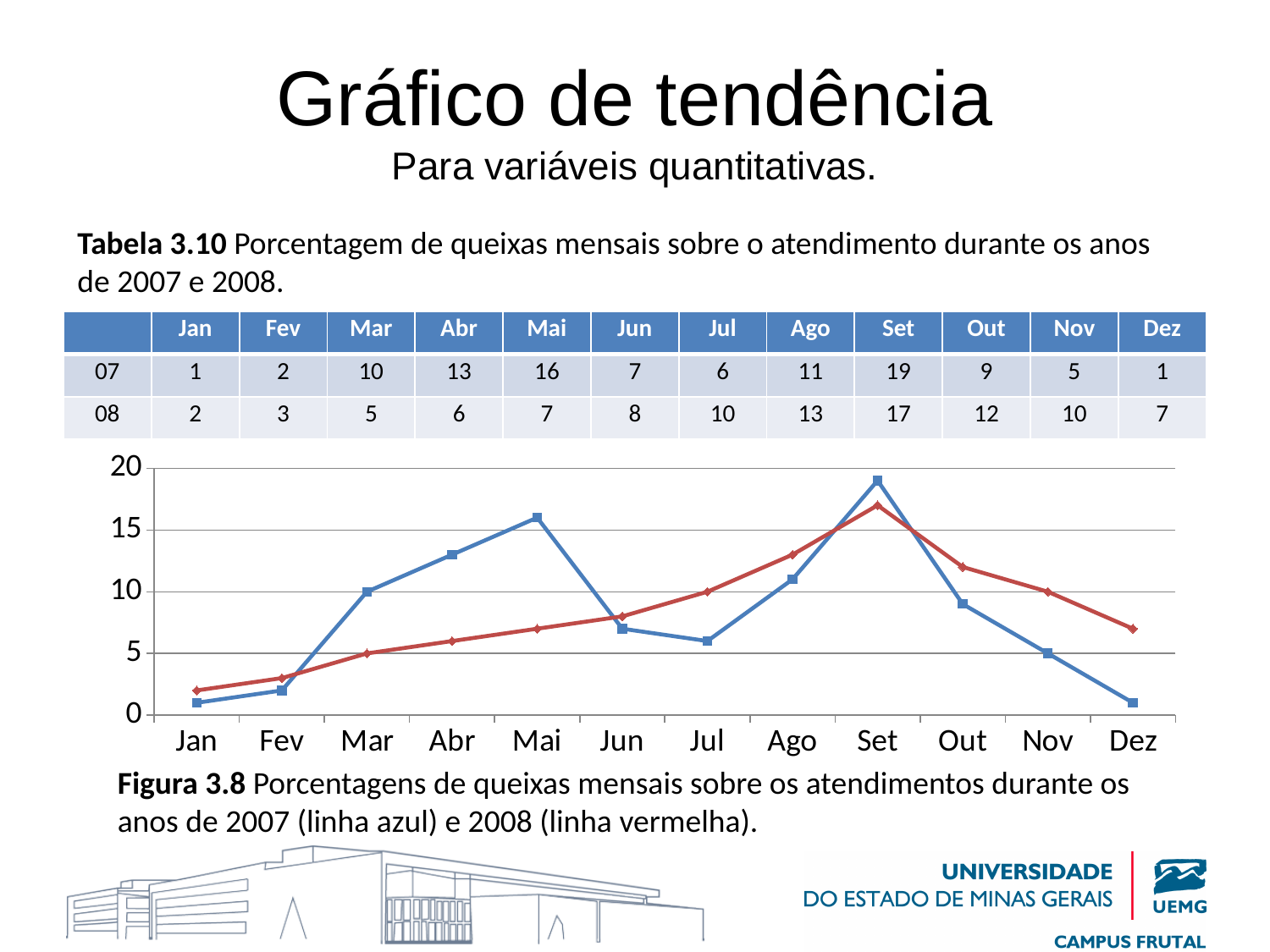

# Gráfico de tendência Para variáveis quantitativas.
Tabela 3.10 Porcentagem de queixas mensais sobre o atendimento durante os anos de 2007 e 2008.
|  | Jan | Fev | Mar | Abr | Mai | Jun | Jul | Ago | Set | Out | Nov | Dez |
| --- | --- | --- | --- | --- | --- | --- | --- | --- | --- | --- | --- | --- |
| 07 | 1 | 2 | 10 | 13 | 16 | 7 | 6 | 11 | 19 | 9 | 5 | 1 |
| 08 | 2 | 3 | 5 | 6 | 7 | 8 | 10 | 13 | 17 | 12 | 10 | 7 |

### Chart

| Category |  |  |
|---|---|---|
| Jan | 1.0 | 2.0 |
| Fev | 2.0 | 3.0 |
| Mar | 10.0 | 5.0 |
| Abr | 13.0 | 6.0 |
| Mai | 16.0 | 7.0 |
| Jun | 7.0 | 8.0 |
| Jul | 6.0 | 10.0 |
| Ago | 11.0 | 13.0 |
| Set | 19.0 | 17.0 |
| Out | 9.0 | 12.0 |
| Nov | 5.0 | 10.0 |
| Dez | 1.0 | 7.0 |
Figura 3.8 Porcentagens de queixas mensais sobre os atendimentos durante os anos de 2007 (linha azul) e 2008 (linha vermelha).